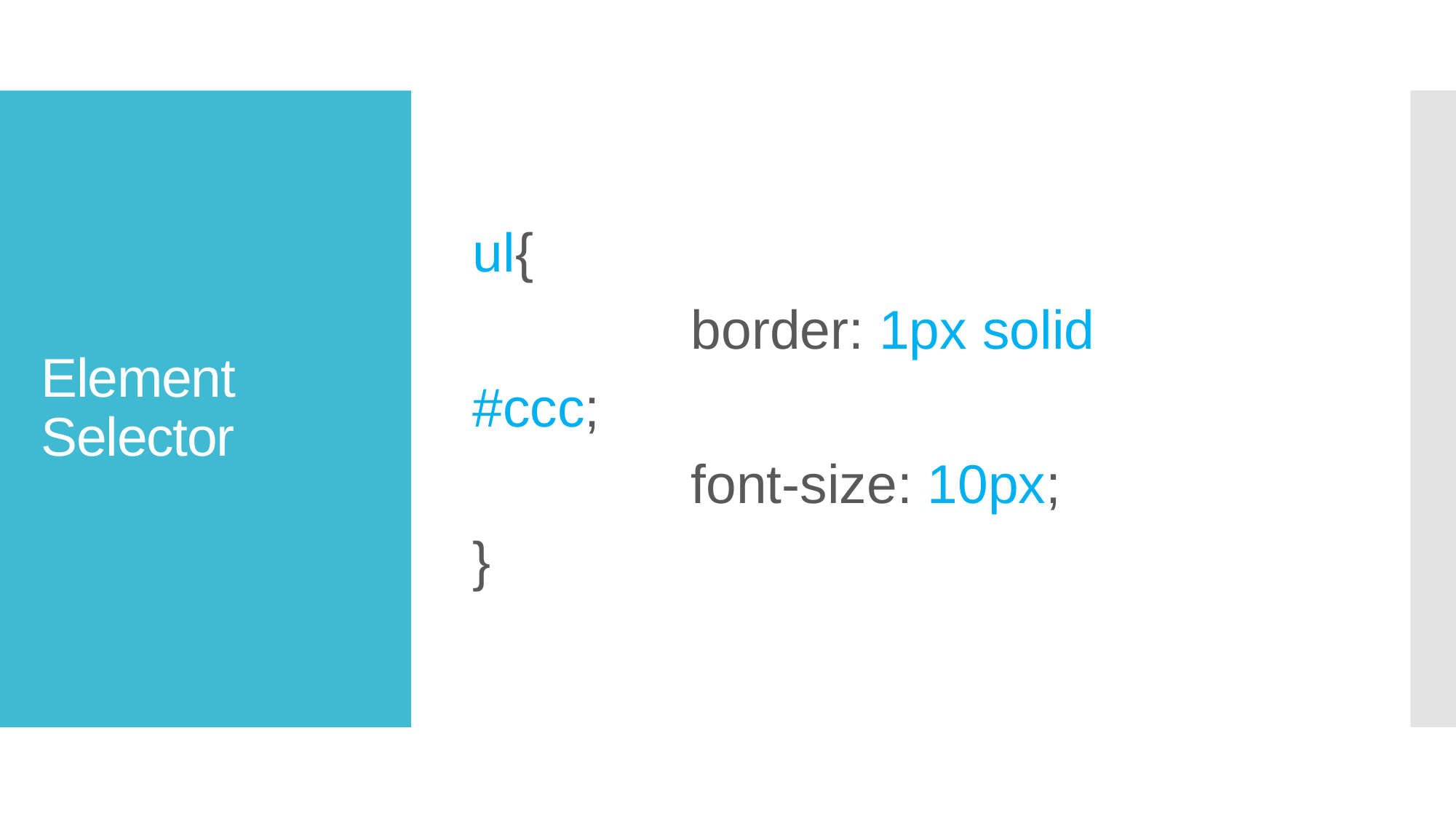

ul{
		border: 1px solid
#ccc;
		font-size: 10px;
}
# Element Selector